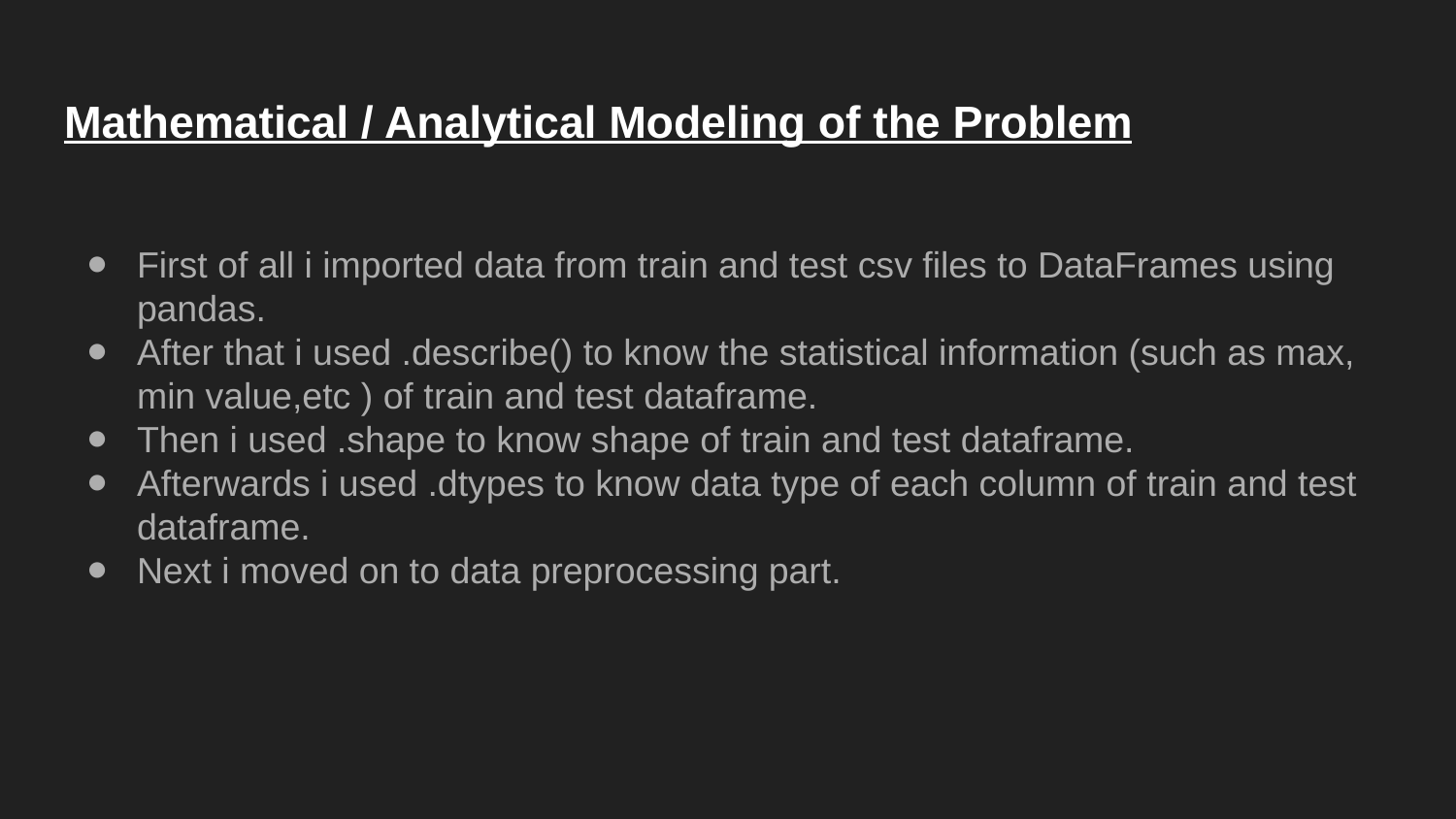

# Mathematical / Analytical Modeling of the Problem
First of all i imported data from train and test csv files to DataFrames using pandas.
After that i used .describe() to know the statistical information (such as max, min value,etc ) of train and test dataframe.
Then i used .shape to know shape of train and test dataframe.
Afterwards i used .dtypes to know data type of each column of train and test dataframe.
Next i moved on to data preprocessing part.